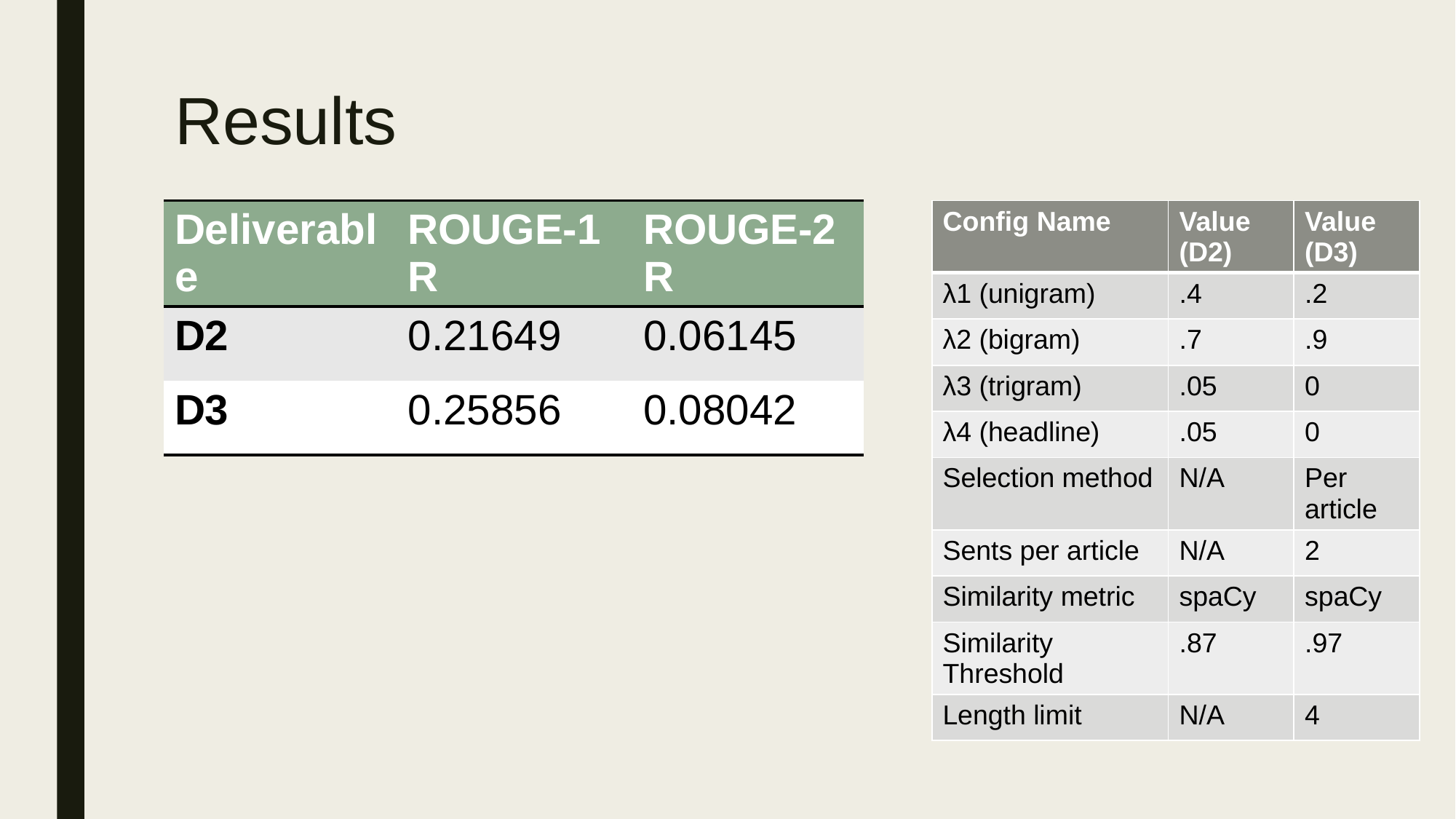

# Results
| Deliverable | ROUGE-1 R | ROUGE-2 R |
| --- | --- | --- |
| D2 | 0.21649 | 0.06145 |
| D3 | 0.25856 | 0.08042 |
| Config Name | Value (D2) | Value (D3) |
| --- | --- | --- |
| λ1 (unigram) | .4 | .2 |
| λ2 (bigram) | .7 | .9 |
| λ3 (trigram) | .05 | 0 |
| λ4 (headline) | .05 | 0 |
| Selection method | N/A | Per article |
| Sents per article | N/A | 2 |
| Similarity metric | spaCy | spaCy |
| Similarity Threshold | .87 | .97 |
| Length limit | N/A | 4 |